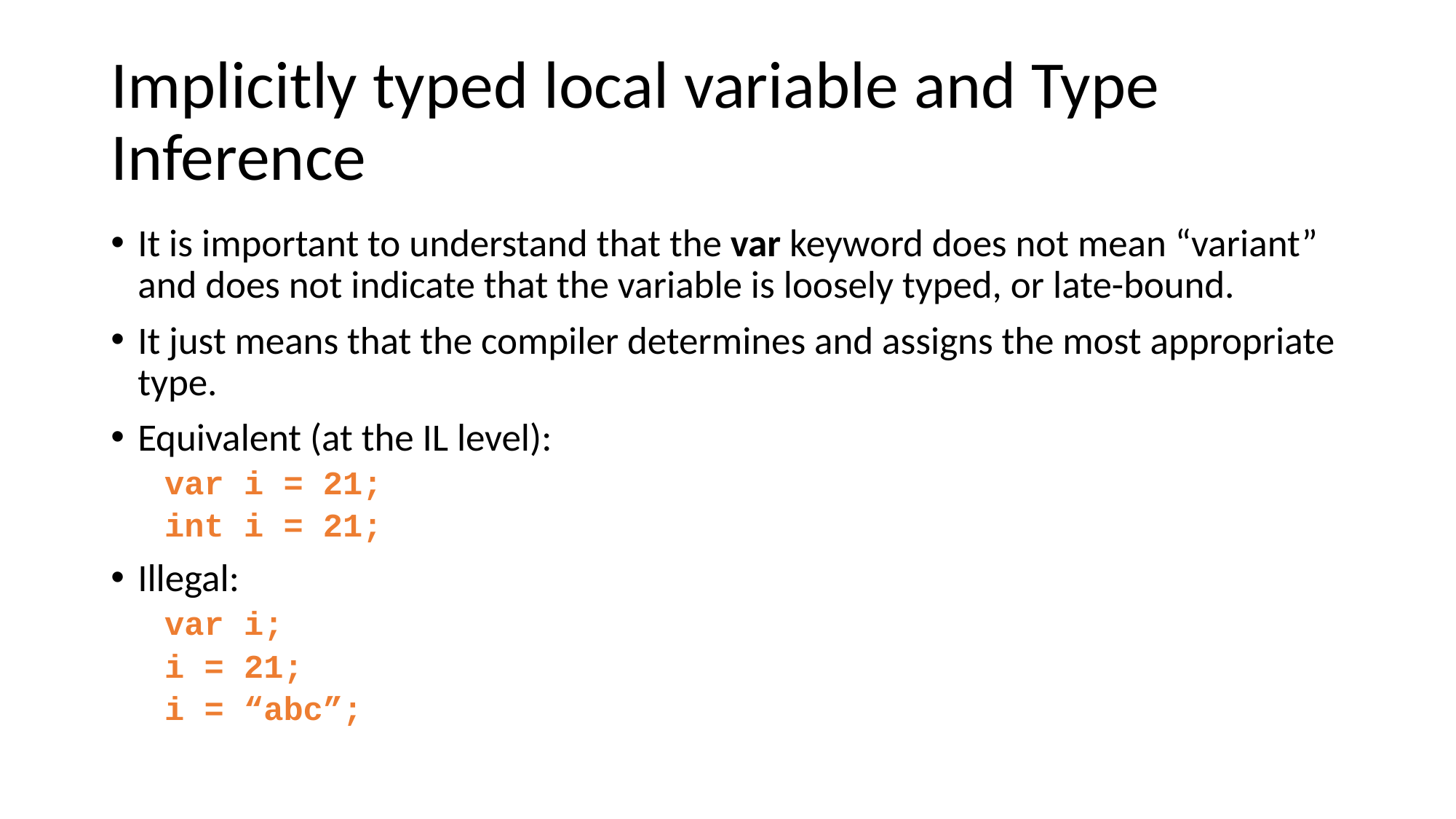

# Implicitly typed local variable and Type Inference
It is important to understand that the var keyword does not mean “variant” and does not indicate that the variable is loosely typed, or late-bound.
It just means that the compiler determines and assigns the most appropriate type.
Equivalent (at the IL level):
var i = 21;
int i = 21;
Illegal:
var i;
i = 21;
i = “abc”;